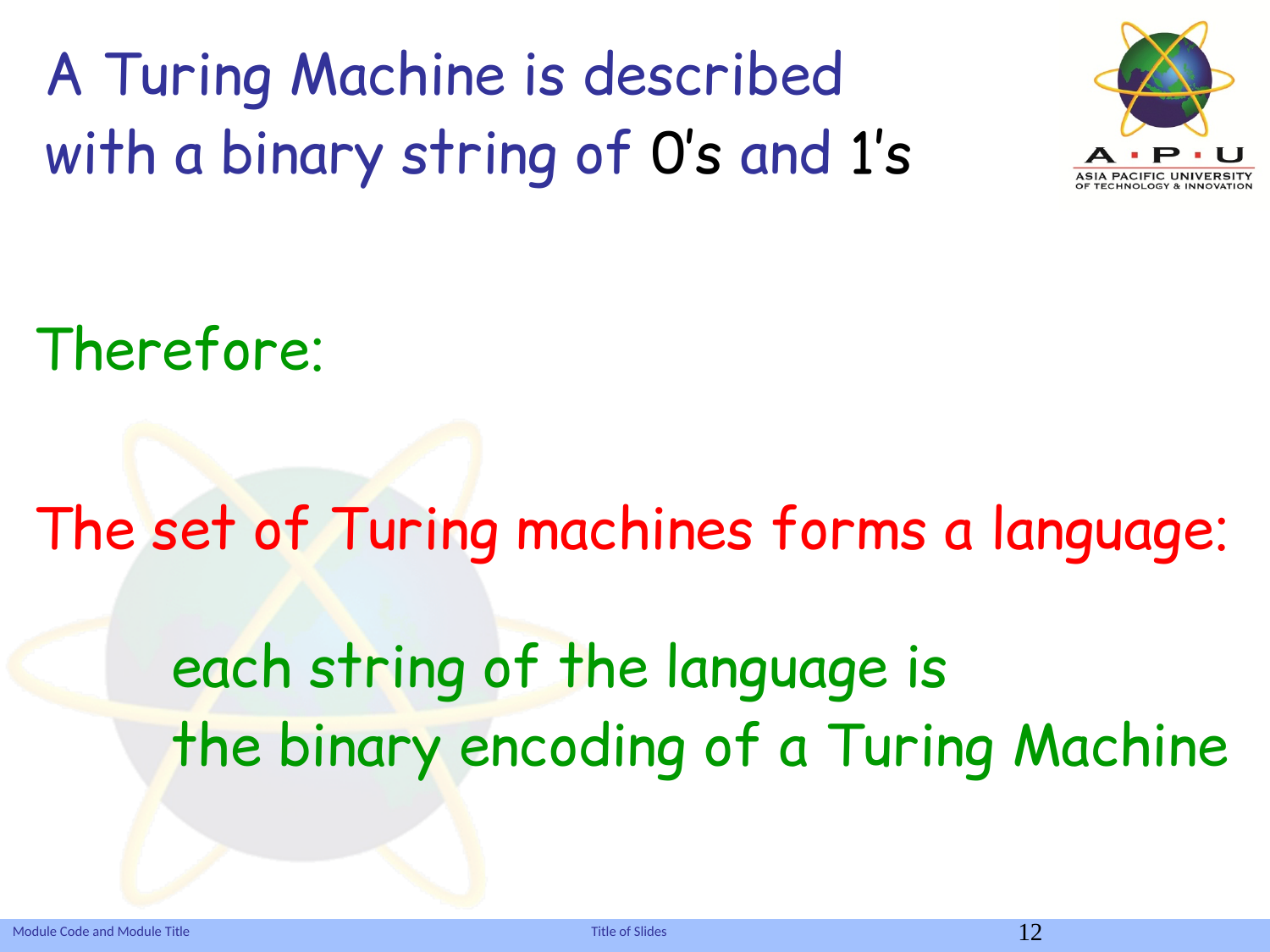

A Turing Machine is described
with a binary string of 0’s and 1’s
Therefore:
The set of Turing machines forms a language:
each string of the language is
the binary encoding of a Turing Machine
12